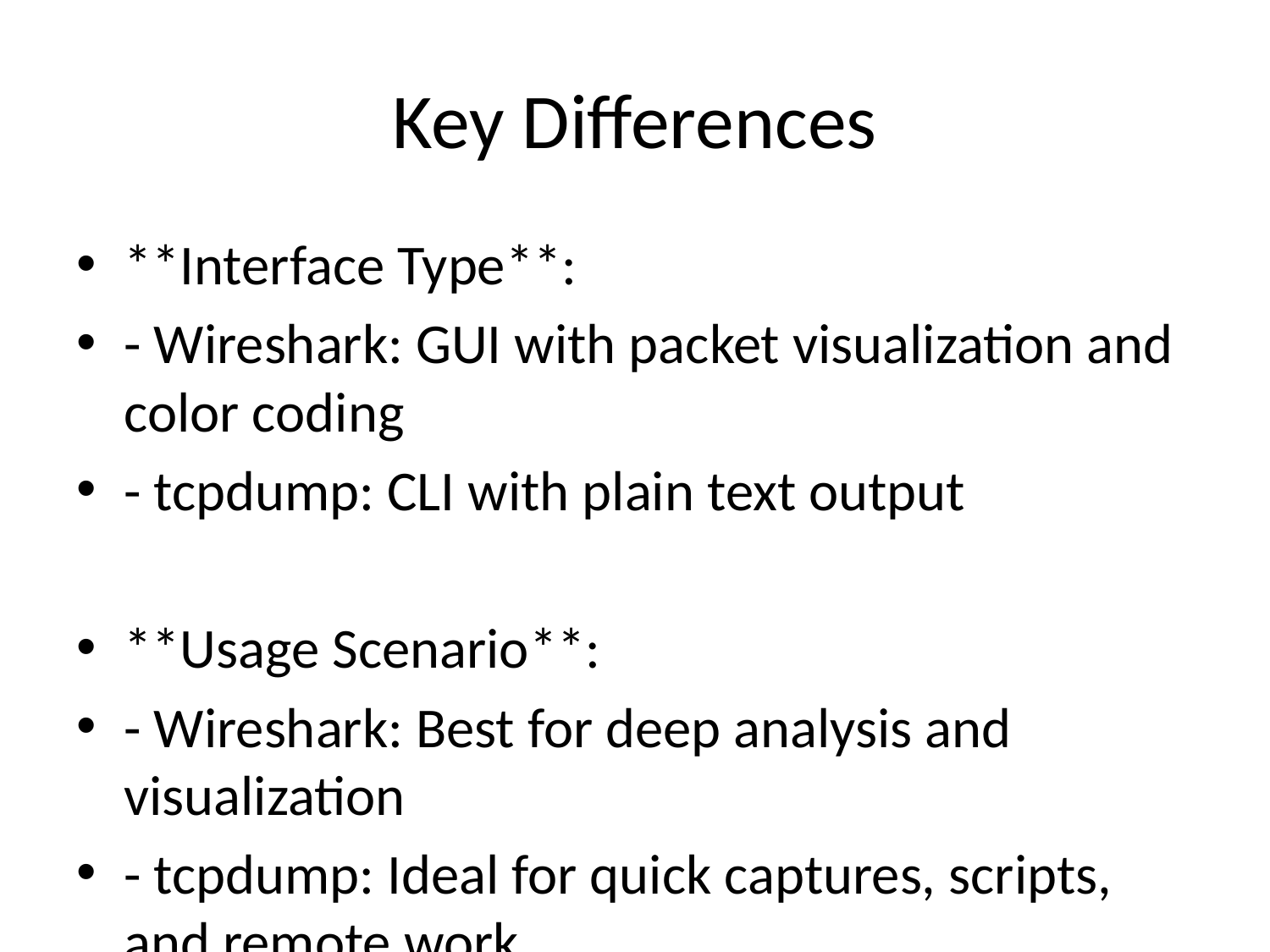

# Key Differences
**Interface Type**:
- Wireshark: GUI with packet visualization and color coding
- tcpdump: CLI with plain text output

**Usage Scenario**:
- Wireshark: Best for deep analysis and visualization
- tcpdump: Ideal for quick captures, scripts, and remote work